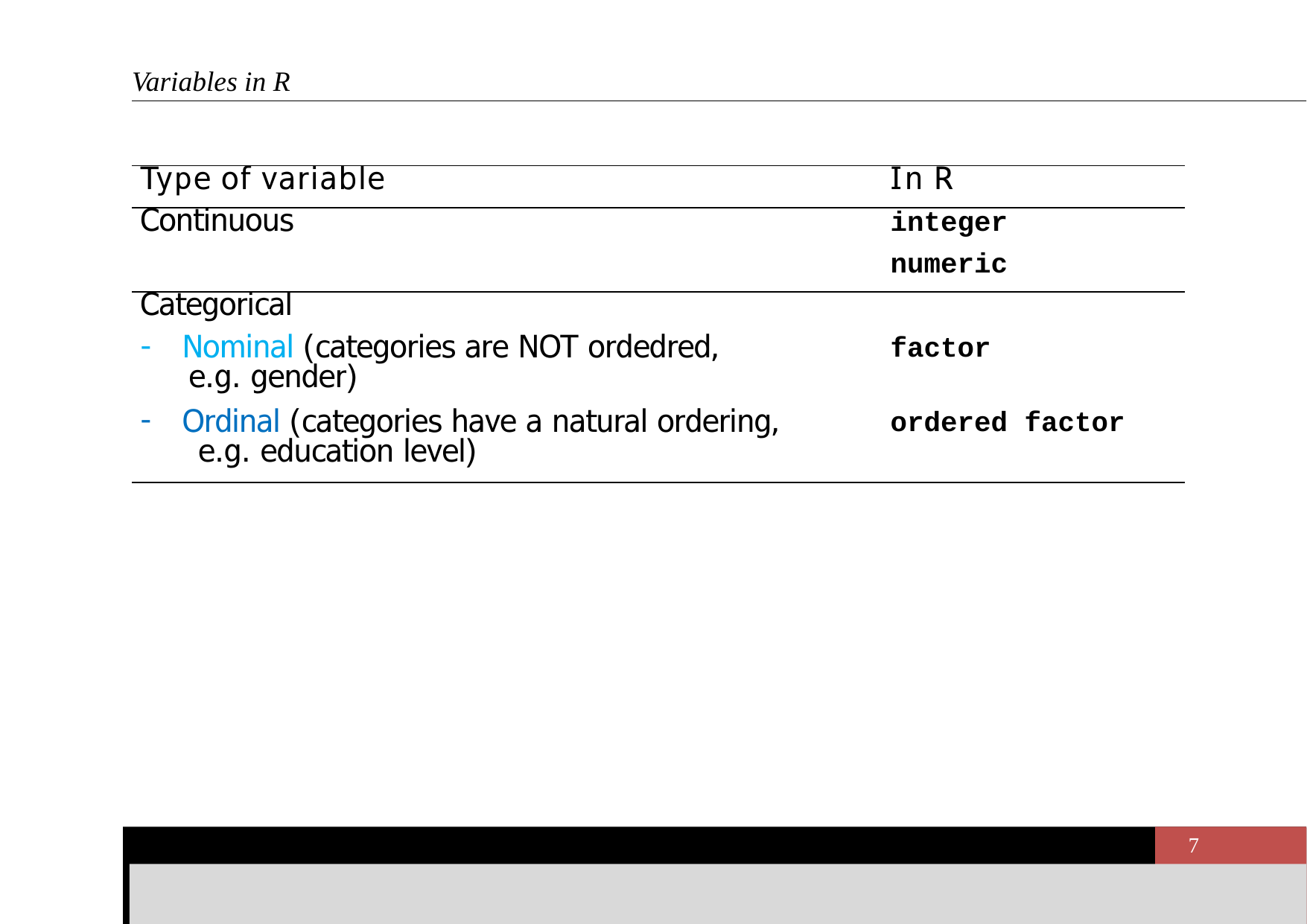

Variables in R

| Type of variable | In R |
| --- | --- |
| Continuous | integer |
|  | numeric |
| Categorical |  |
| Nominal (categories are NOT ordedred, e.g. gender) | factor |
| Ordinal (categories have a natural ordering, e.g. education level) | ordered factor |

M. D’Orazio | Selecting Auxiliary Variables in R
7